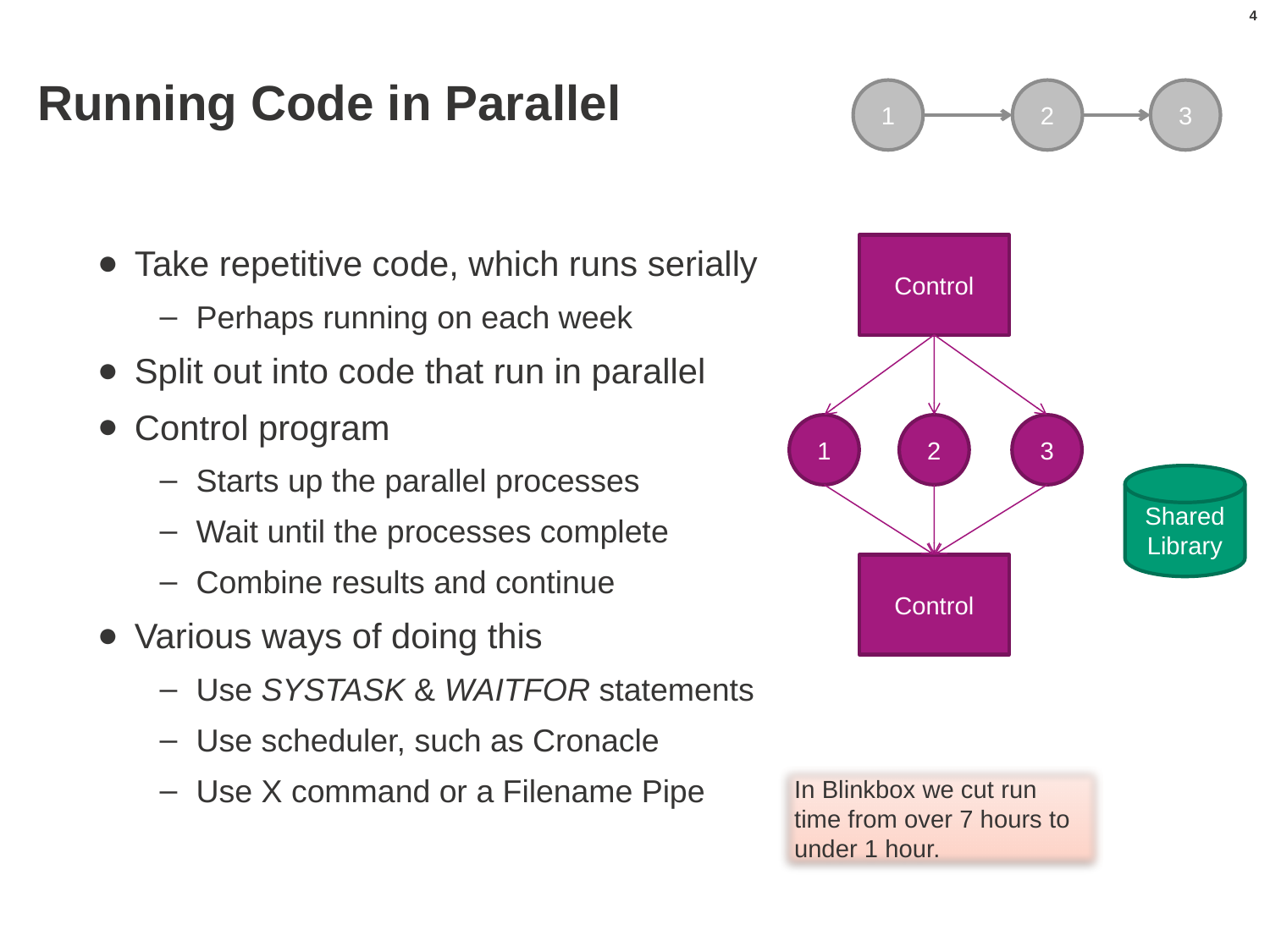

4
# Running Code in Parallel
1
2
3
Take repetitive code, which runs serially
Perhaps running on each week
Split out into code that run in parallel
Control program
Starts up the parallel processes
Wait until the processes complete
Combine results and continue
Various ways of doing this
Use SYSTASK & WAITFOR statements
Use scheduler, such as Cronacle
Use X command or a Filename Pipe
Control
1
2
3
Shared
Library
Control
In Blinkbox we cut run time from over 7 hours to under 1 hour.